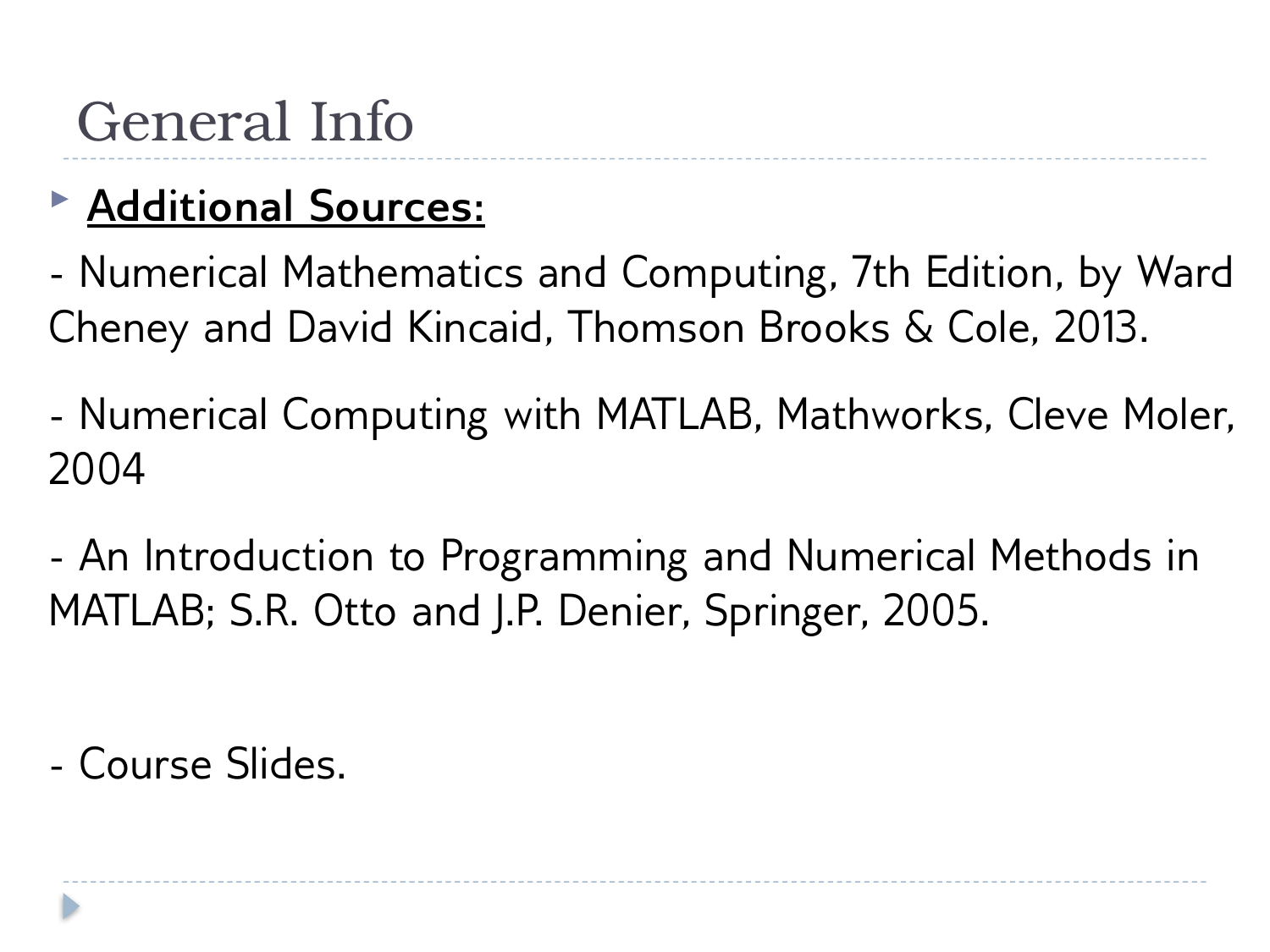

# General Info
Additional Sources:
- Numerical Mathematics and Computing, 7th Edition, by Ward Cheney and David Kincaid, Thomson Brooks & Cole, 2013.
- Numerical Computing with MATLAB, Mathworks, Cleve Moler, 2004
- An Introduction to Programming and Numerical Methods in MATLAB; S.R. Otto and J.P. Denier, Springer, 2005.

- Course Slides.